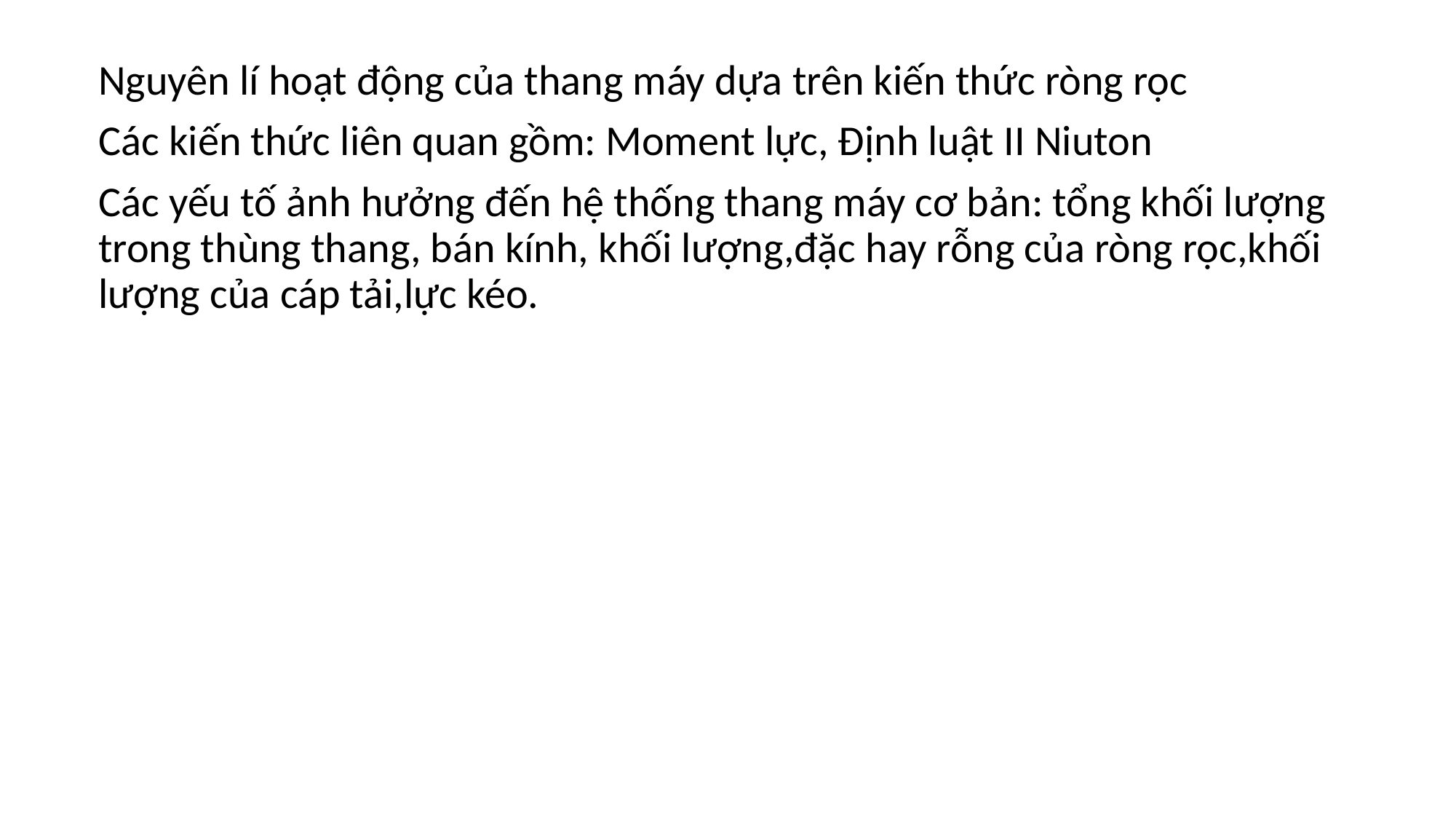

Nguyên lí hoạt động của thang máy dựa trên kiến thức ròng rọc
Các kiến thức liên quan gồm: Moment lực, Định luật II Niuton
Các yếu tố ảnh hưởng đến hệ thống thang máy cơ bản: tổng khối lượng trong thùng thang, bán kính, khối lượng,đặc hay rỗng của ròng rọc,khối lượng của cáp tải,lực kéo.